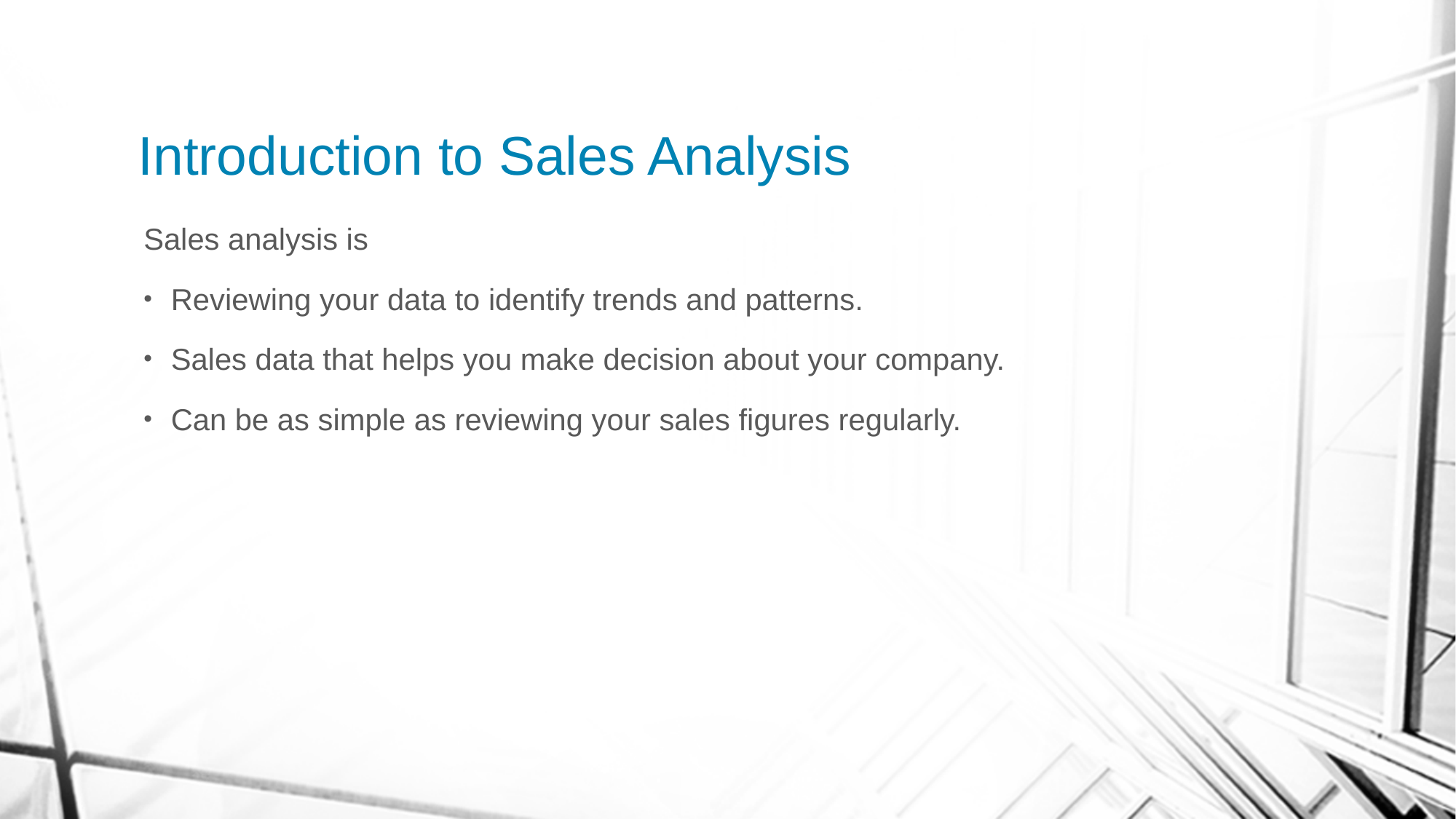

# Introduction to Sales Analysis
Sales analysis is
Reviewing your data to identify trends and patterns.
Sales data that helps you make decision about your company.
Can be as simple as reviewing your sales figures regularly.